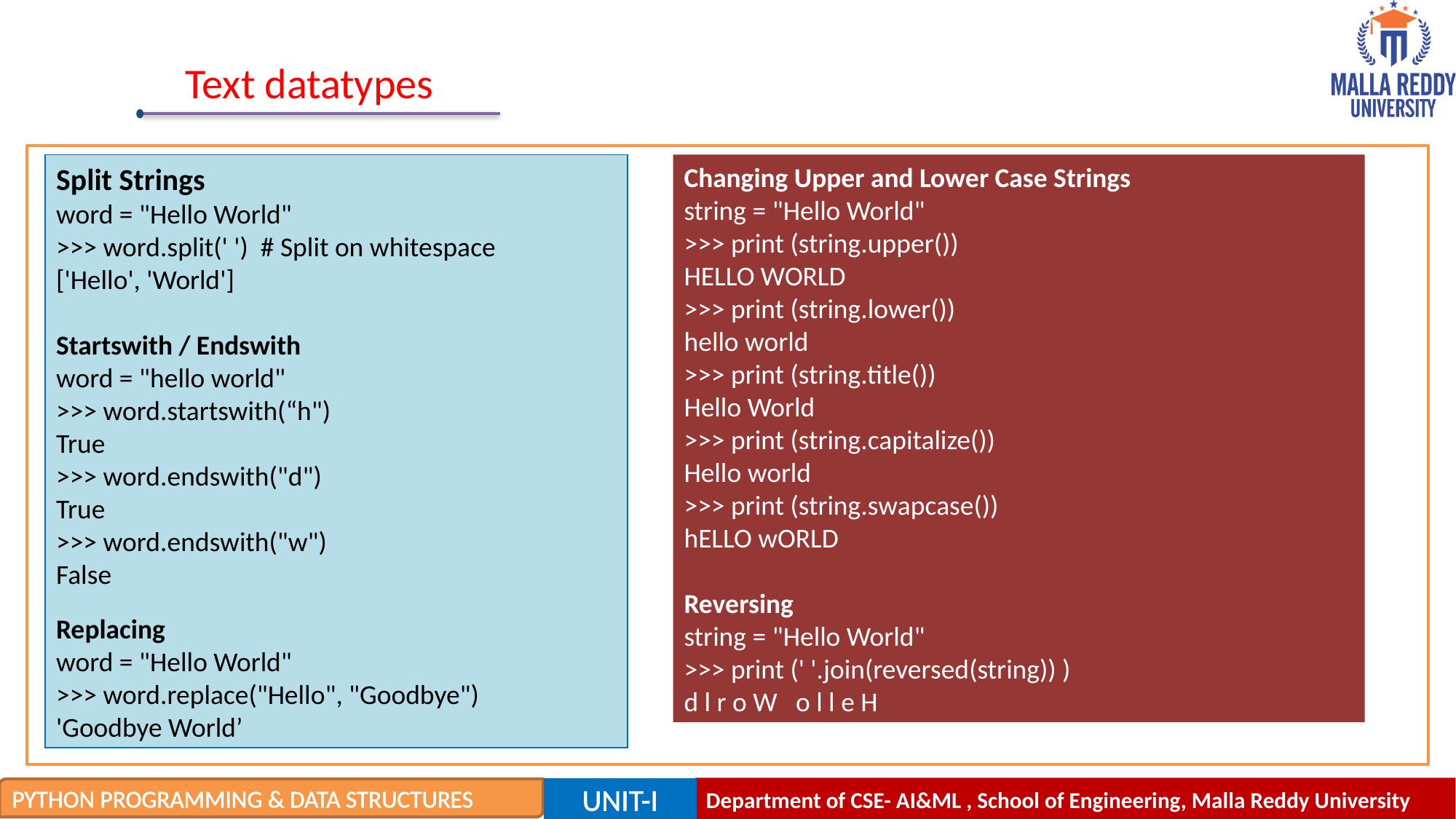

# Text datatypes

Split Strings
word = "Hello World"
>>> word.split(' ')  # Split on whitespace
['Hello', 'World']

Startswith / Endswith
word = "hello world"
>>> word.startswith(“h")
True
>>> word.endswith("d")
True
>>> word.endswith("w")
False

Replacing
word = "Hello World"
>>> word.replace("Hello", "Goodbye")
'Goodbye World’
Changing Upper and Lower Case Strings
string = "Hello World"
>>> print (string.upper())
HELLO WORLD
>>> print (string.lower())
hello world
>>> print (string.title())
Hello World
>>> print (string.capitalize())
Hello world
>>> print (string.swapcase())
hELLO wORLD

Reversing
string = "Hello World"
>>> print (' '.join(reversed(string)) )
d l r o W   o l l e H